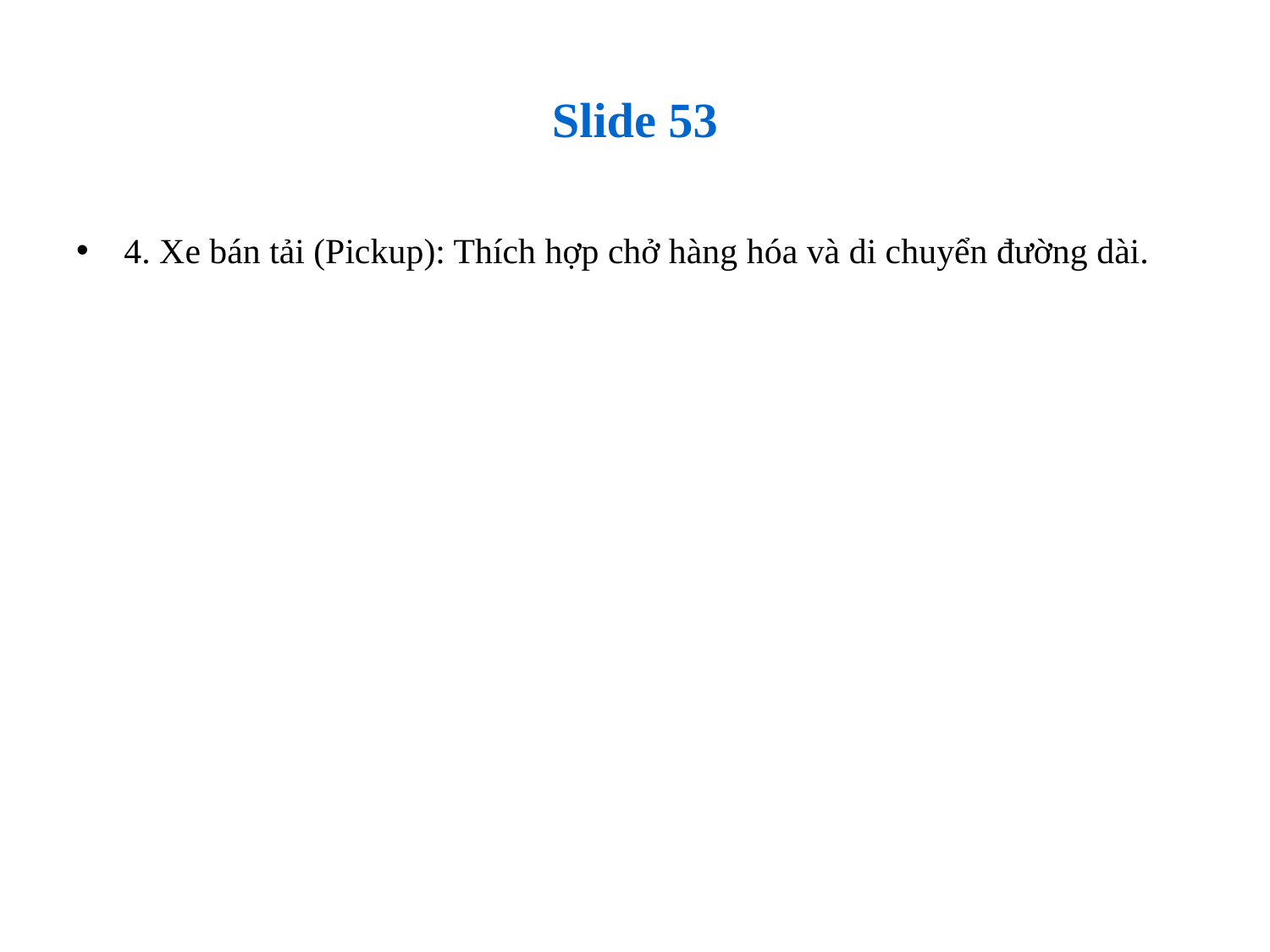

# Slide 53
4. Xe bán tải (Pickup): Thích hợp chở hàng hóa và di chuyển đường dài.